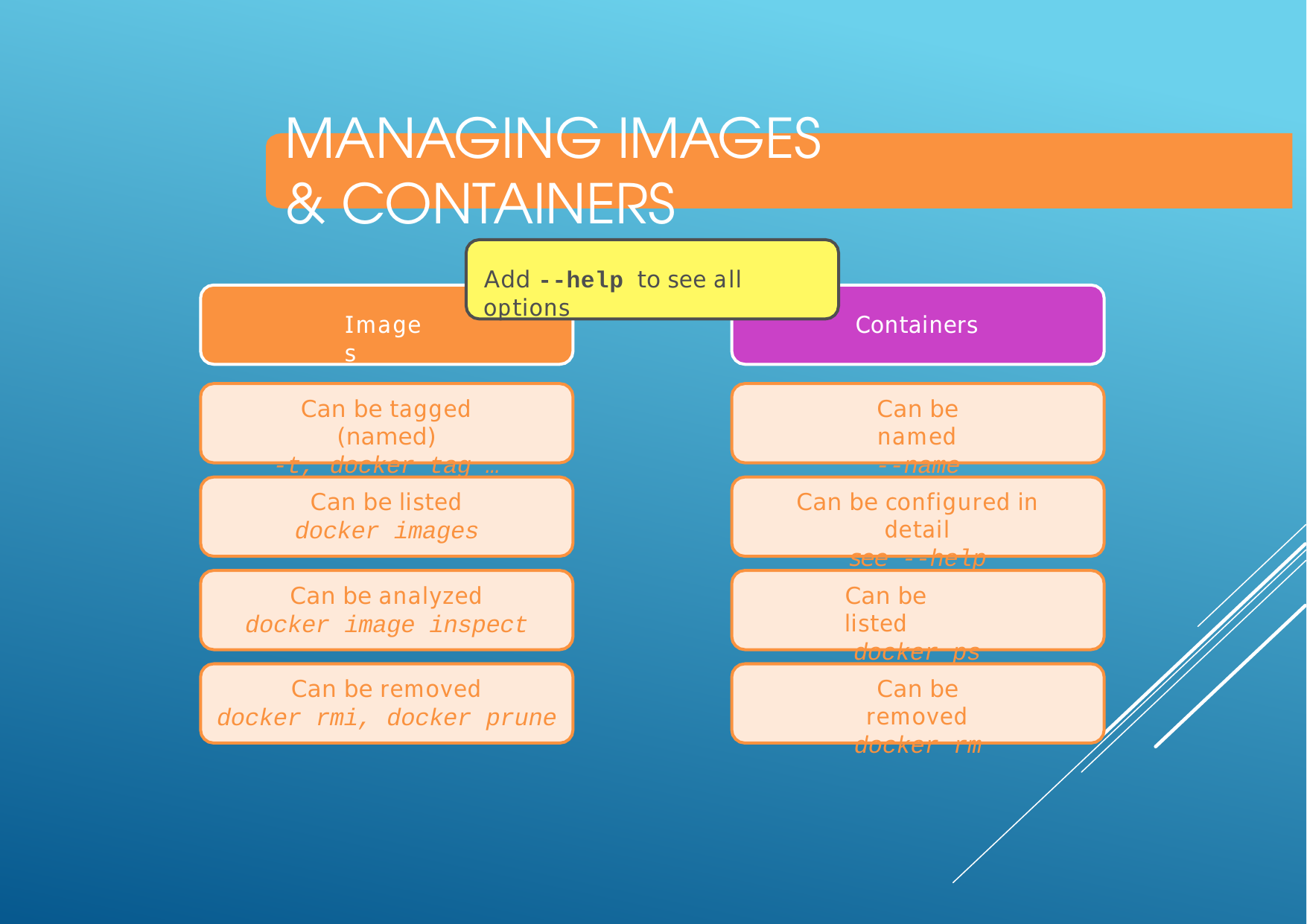

# Managing Images & Containers

Add --help to see all options

Images
Containers

Can be tagged (named)
-t, docker tag …
Can be named
--name

Can be listed
docker images
Can be configured in detail
see --help

Can be analyzed
docker image inspect
Can be listed
docker ps

Can be removed
docker rmi, docker prune
Can be removed
docker rm